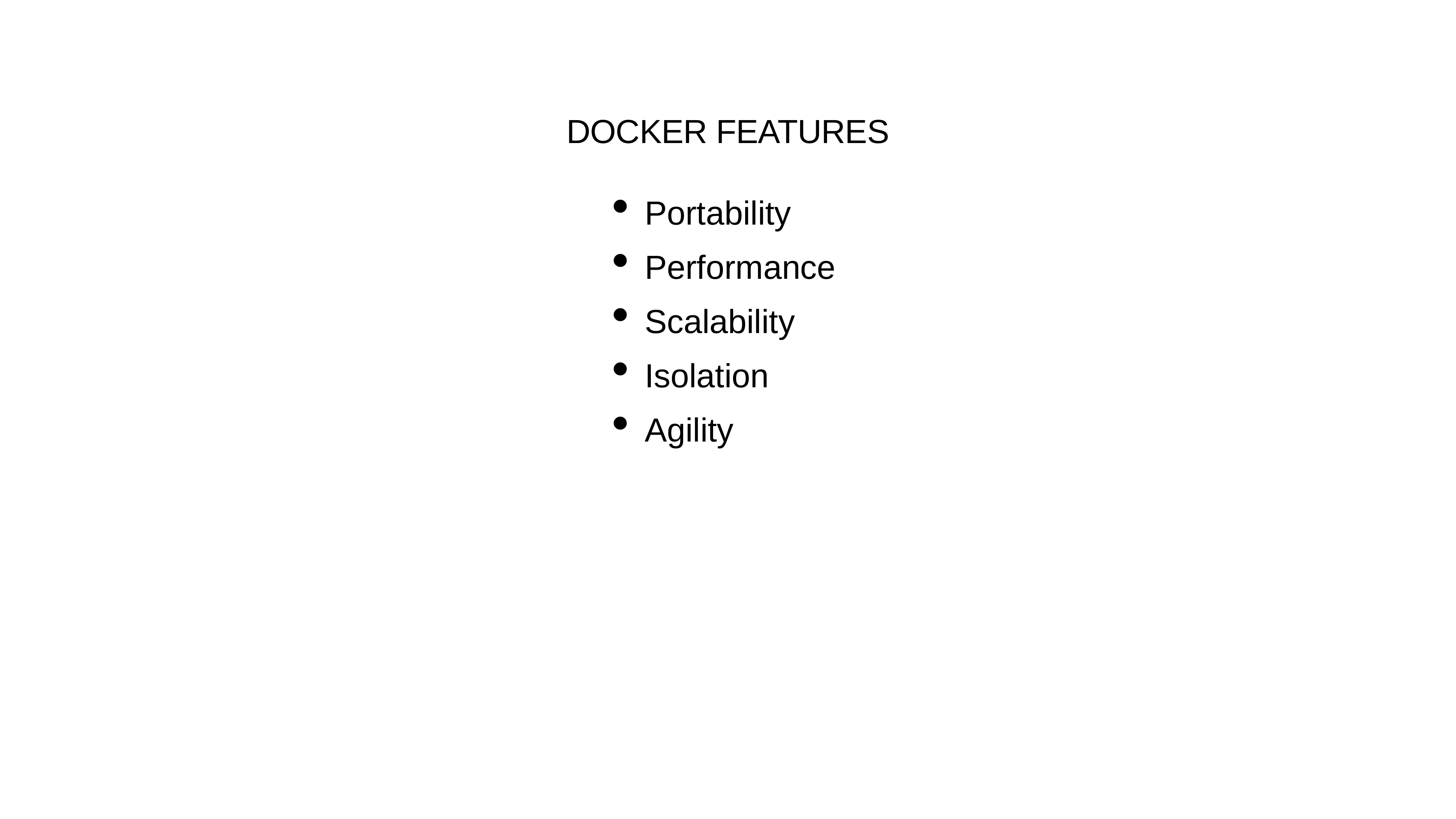

DOCKER FEATURES
Portability
Performance
Scalability
Isolation
Agility